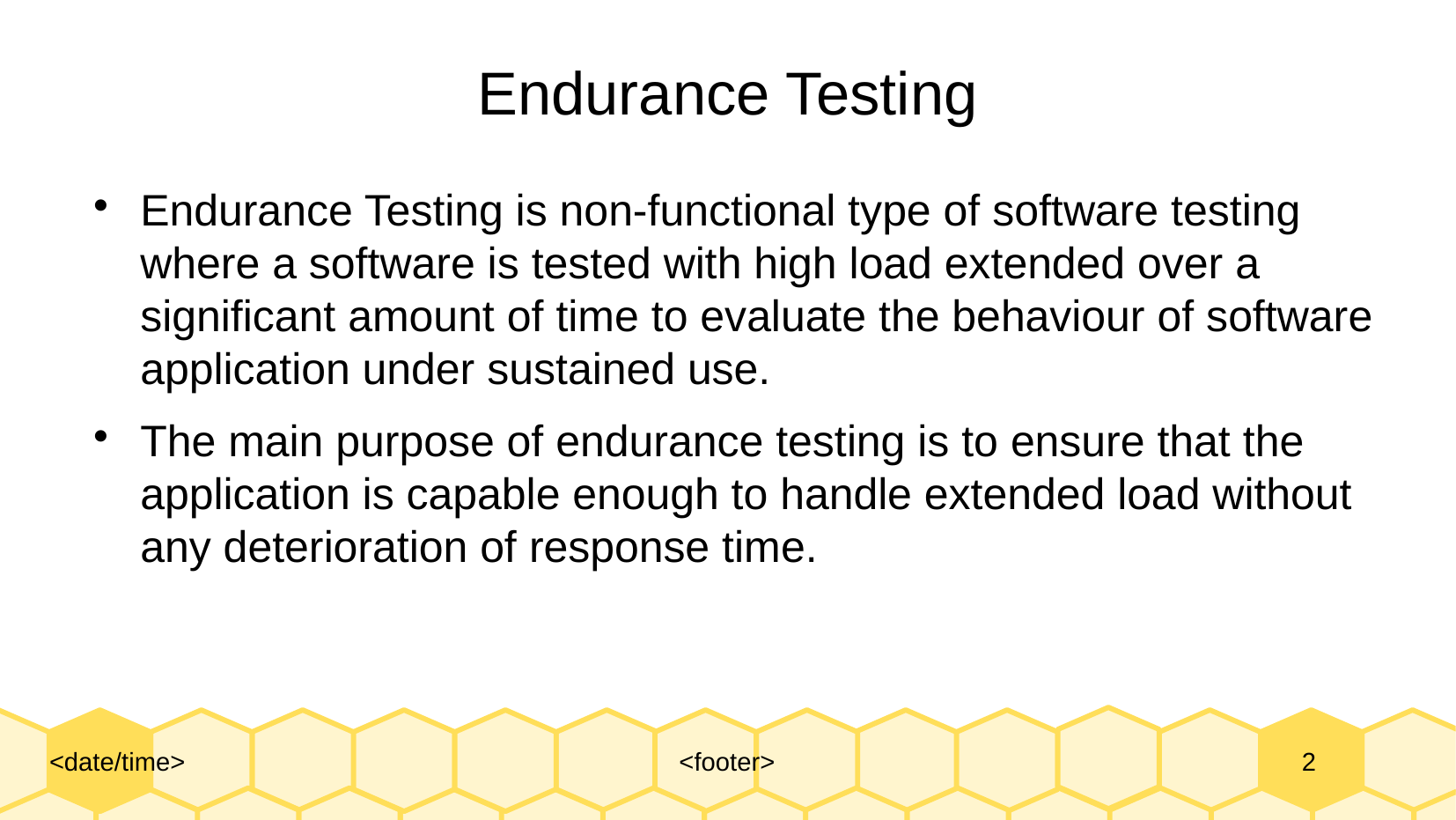

Endurance Testing
Endurance Testing is non-functional type of software testing where a software is tested with high load extended over a significant amount of time to evaluate the behaviour of software application under sustained use.
The main purpose of endurance testing is to ensure that the application is capable enough to handle extended load without any deterioration of response time.